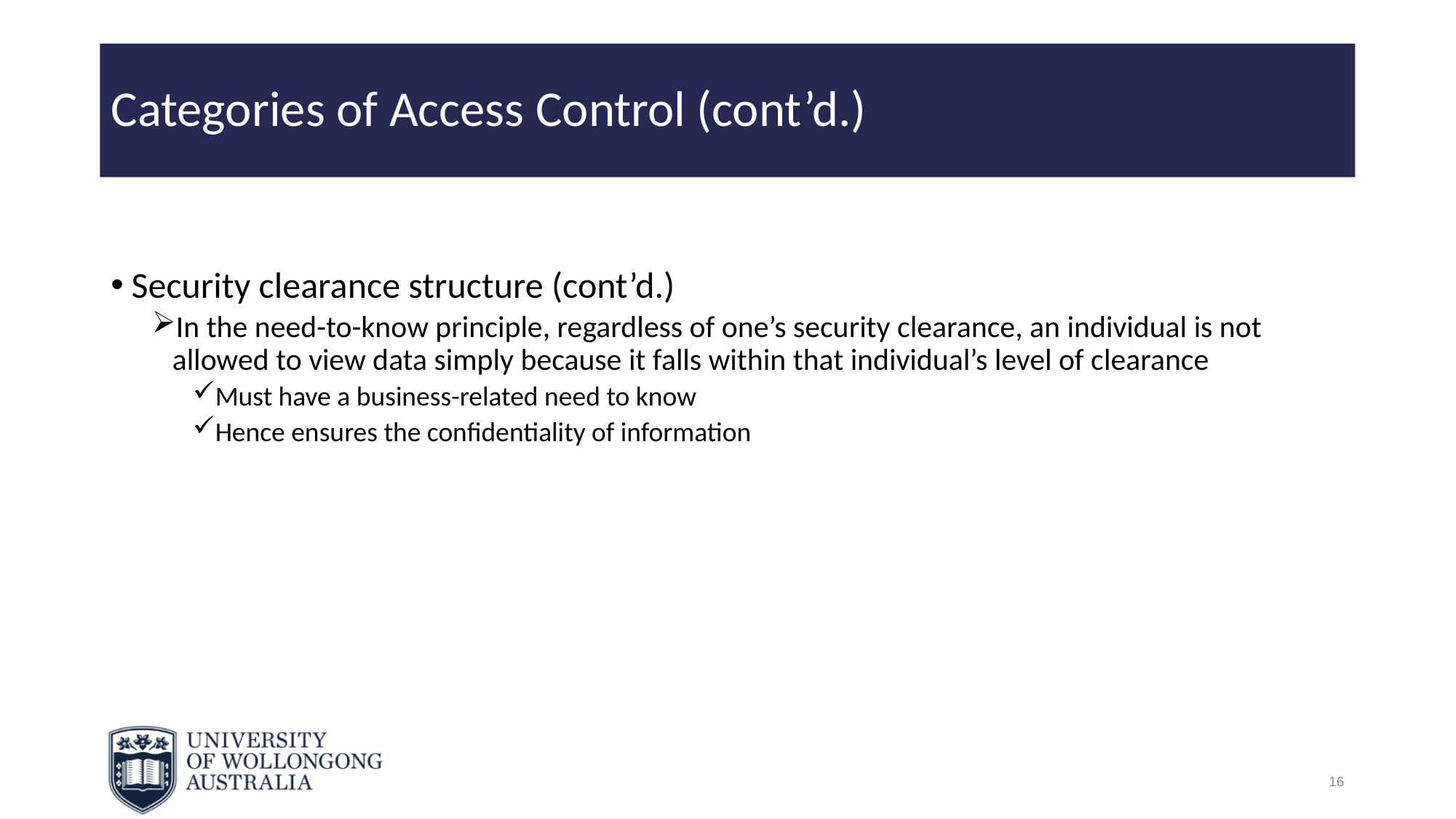

# Categories of Access Control (cont’d.)
Security clearance structure (cont’d.)
In the need-to-know principle, regardless of one’s security clearance, an individual is not allowed to view data simply because it falls within that individual’s level of clearance
Must have a business-related need to know
Hence ensures the confidentiality of information
16